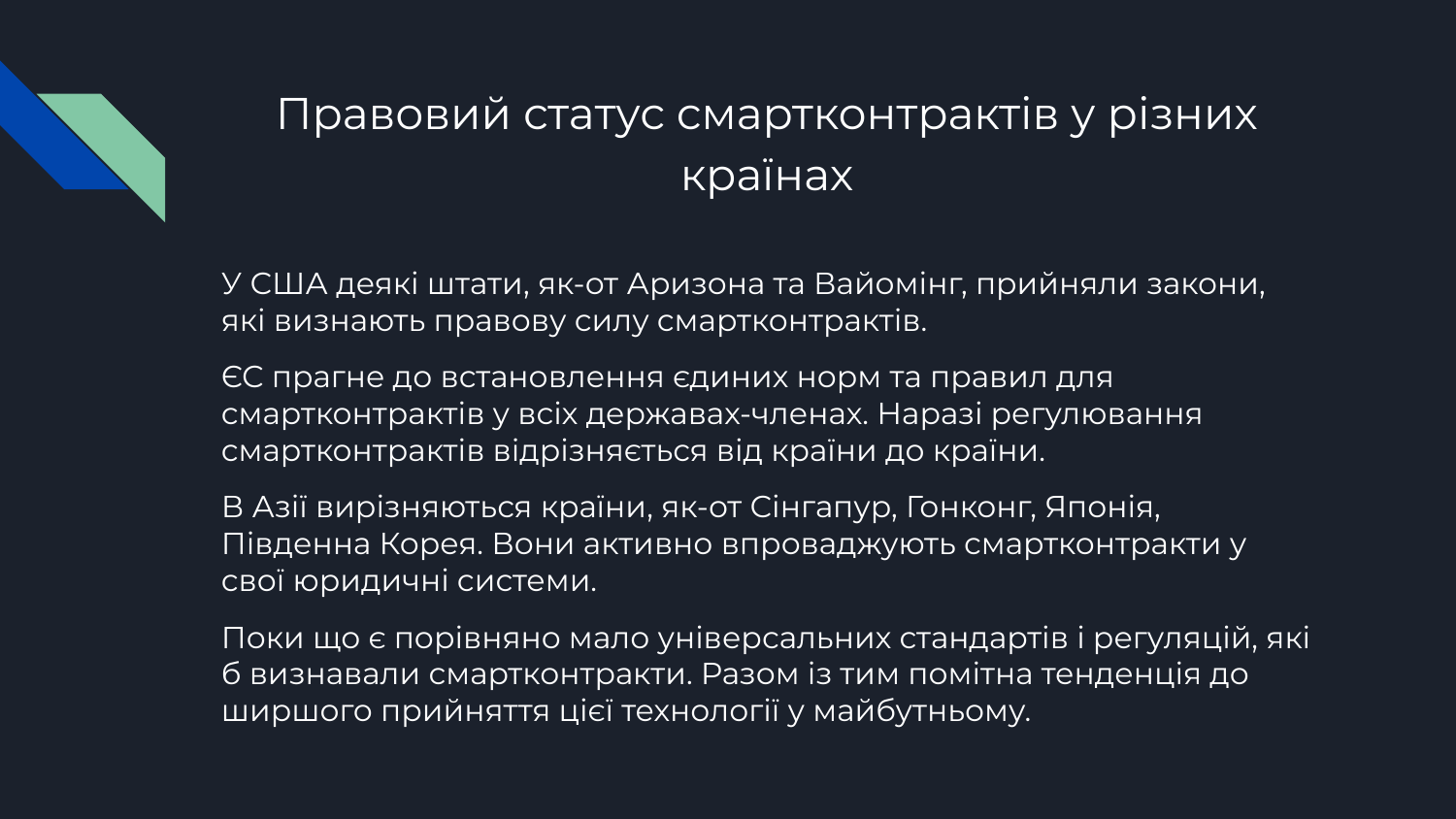

# Правовий статус смартконтрактів у різних країнах
У США деякі штати, як-от Аризона та Вайомінг, прийняли закони, які визнають правову силу смартконтрактів.
ЄС прагне до встановлення єдиних норм та правил для смартконтрактів у всіх державах-членах. Наразі регулювання смартконтрактів відрізняється від країни до країни.
В Азії вирізняються країни, як-от Сінгапур, Гонконг, Японія, Південна Корея. Вони активно впроваджують смартконтракти у свої юридичні системи.
Поки що є порівняно мало універсальних стандартів і регуляцій, які б визнавали смартконтракти. Разом із тим помітна тенденція до ширшого прийняття цієї технології у майбутньому.